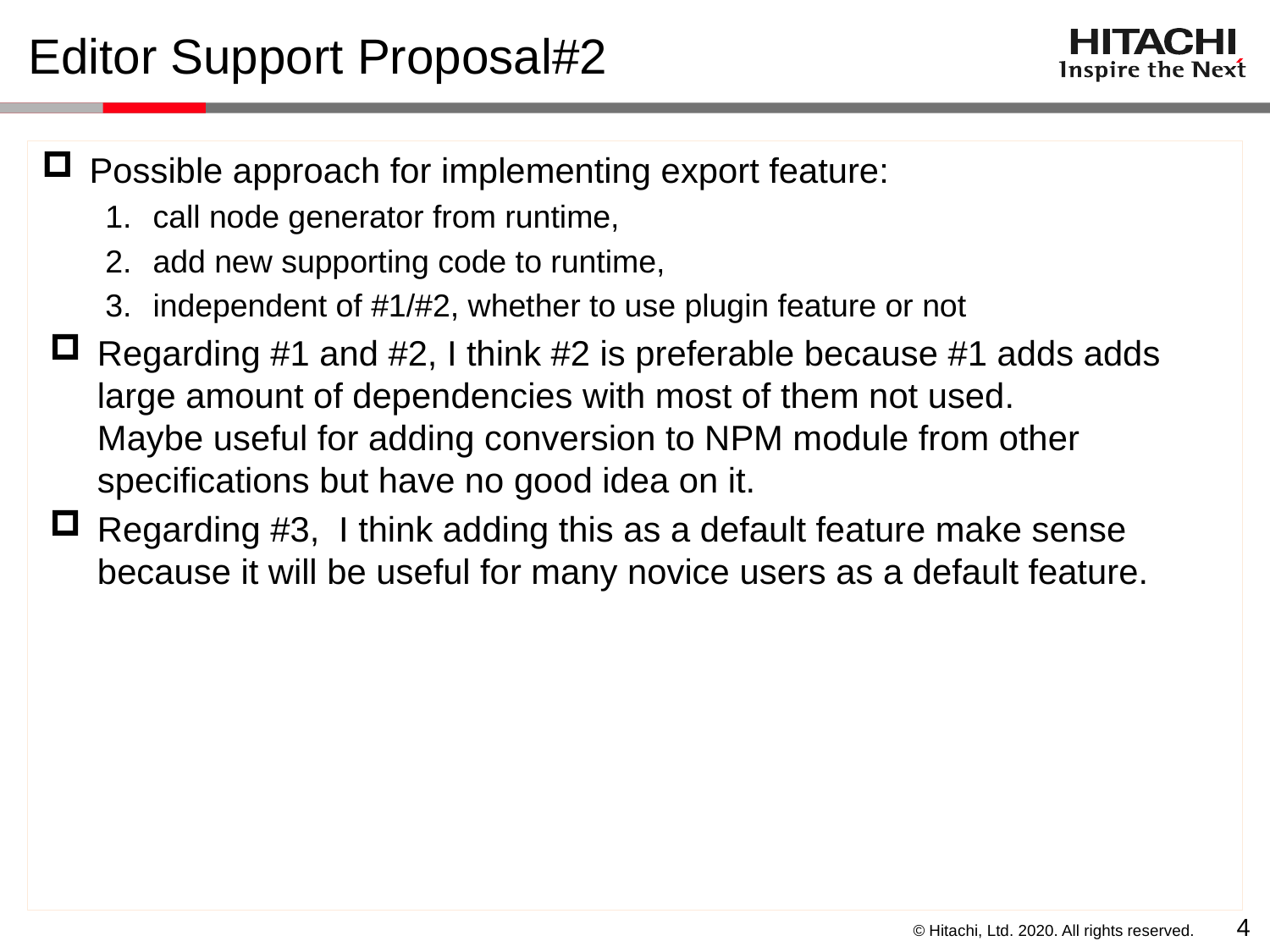

# Editor Support Proposal#2
Possible approach for implementing export feature:
call node generator from runtime,
add new supporting code to runtime,
independent of #1/#2, whether to use plugin feature or not
Regarding #1 and #2, I think #2 is preferable because #1 adds adds large amount of dependencies with most of them not used.
Maybe useful for adding conversion to NPM module from other specifications but have no good idea on it.
Regarding #3,  I think adding this as a default feature make sense because it will be useful for many novice users as a default feature.

4